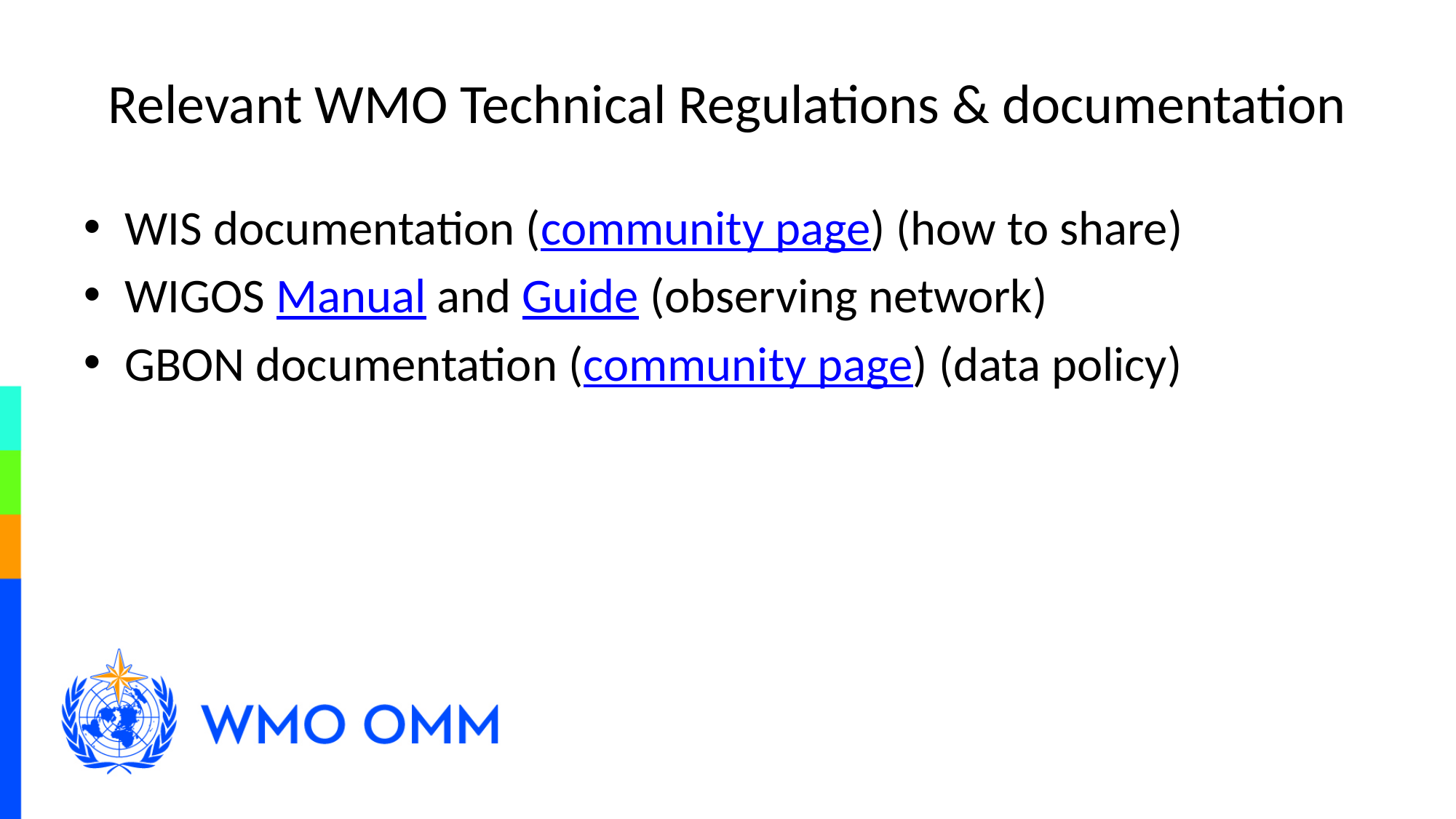

# Relevant WMO Technical Regulations & documentation
WIS documentation (community page) (how to share)
WIGOS Manual and Guide (observing network)
GBON documentation (community page) (data policy)